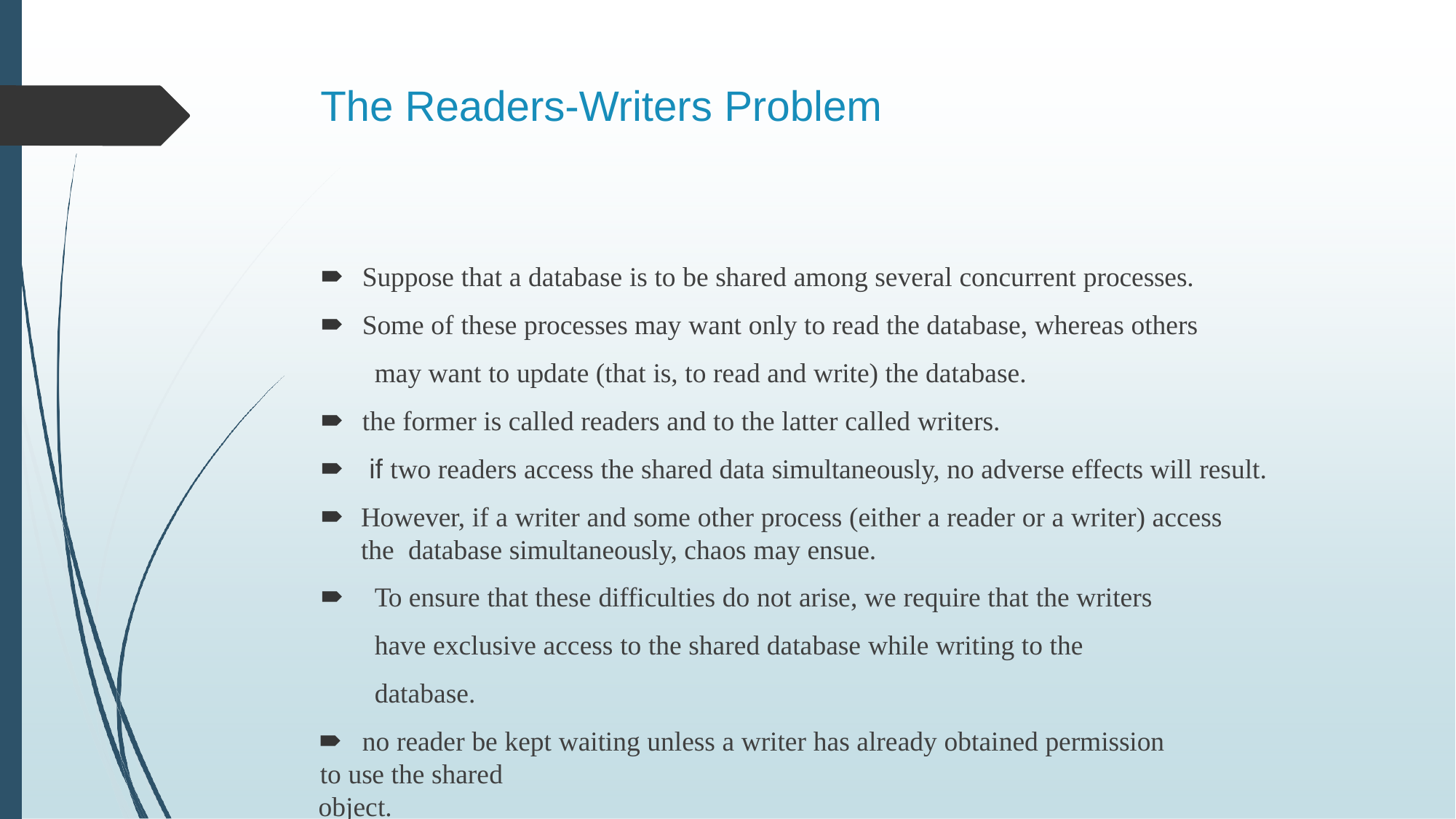

# The Readers-Writers Problem
🠶	Suppose that a database is to be shared among several concurrent processes.
🠶	Some of these processes may want only to read the database, whereas others
may want to update (that is, to read and write) the database.
🠶	the former is called readers and to the latter called writers.
🠶	if two readers access the shared data simultaneously, no adverse effects will result.
🠶	However, if a writer and some other process (either a reader or a writer) access the  database simultaneously, chaos may ensue.
🠶	To ensure that these difficulties do not arise, we require that the writers  have exclusive access to the shared database while writing to the database.
🠶	no reader be kept waiting unless a writer has already obtained permission to use the shared
object.